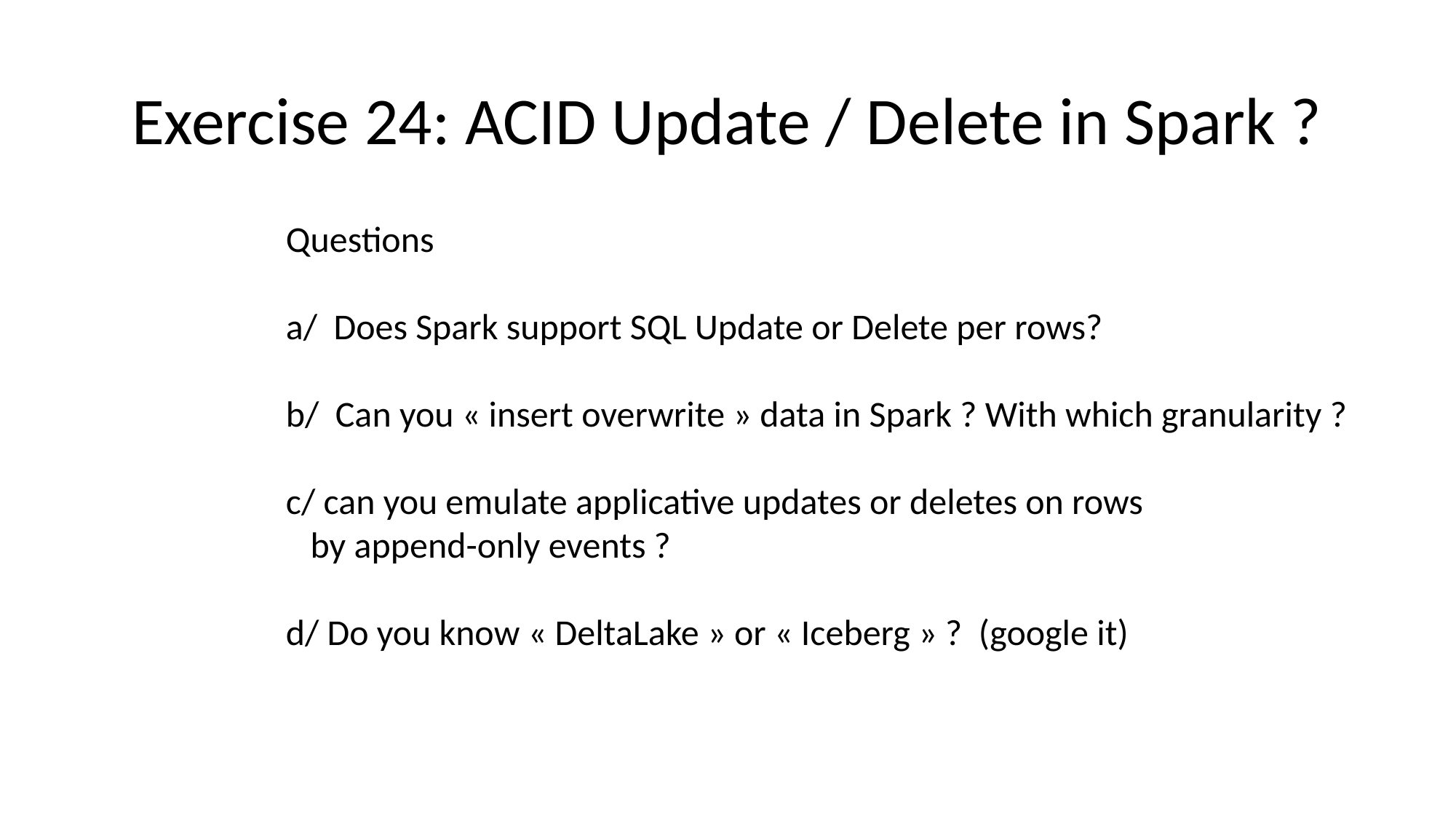

# Exercise 24: ACID Update / Delete in Spark ?
Questions

a/  Does Spark support SQL Update or Delete per rows?

b/  Can you « insert overwrite » data in Spark ? With which granularity ?

c/ can you emulate applicative updates or deletes on rows
   by append-only events ?

d/ Do you know « DeltaLake » or « Iceberg » ?  (google it)